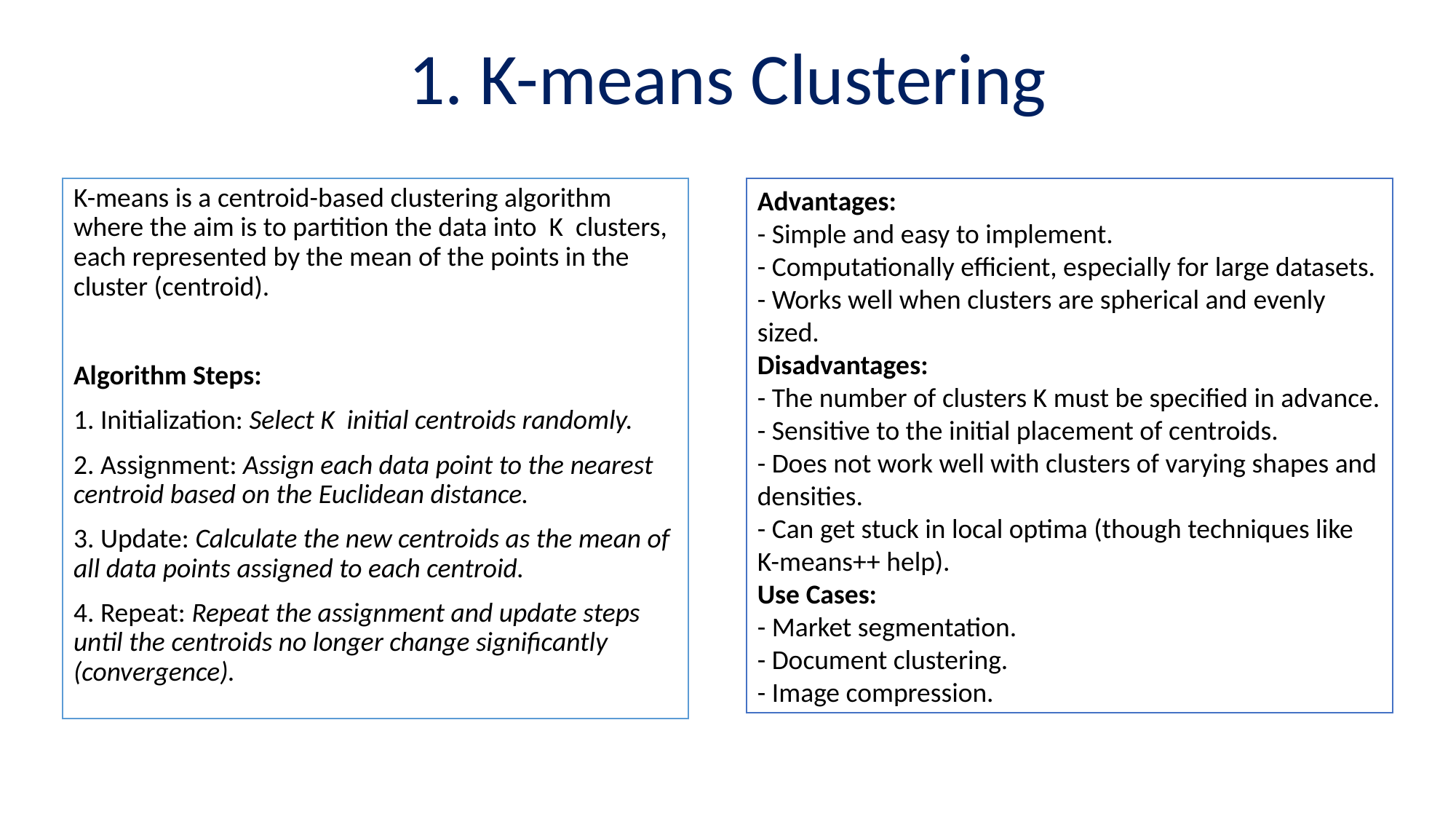

# 1. K-means Clustering
K-means is a centroid-based clustering algorithm where the aim is to partition the data into  K  clusters, each represented by the mean of the points in the cluster (centroid).

Algorithm Steps:
1. Initialization: Select K  initial centroids randomly.
2. Assignment: Assign each data point to the nearest centroid based on the Euclidean distance.
3. Update: Calculate the new centroids as the mean of all data points assigned to each centroid.
4. Repeat: Repeat the assignment and update steps until the centroids no longer change significantly (convergence).
Advantages:
- Simple and easy to implement.
- Computationally efficient, especially for large datasets.
- Works well when clusters are spherical and evenly sized.
Disadvantages:
- The number of clusters K must be specified in advance.
- Sensitive to the initial placement of centroids.
- Does not work well with clusters of varying shapes and densities.
- Can get stuck in local optima (though techniques like K-means++ help).
Use Cases:
- Market segmentation.
- Document clustering.
- Image compression.